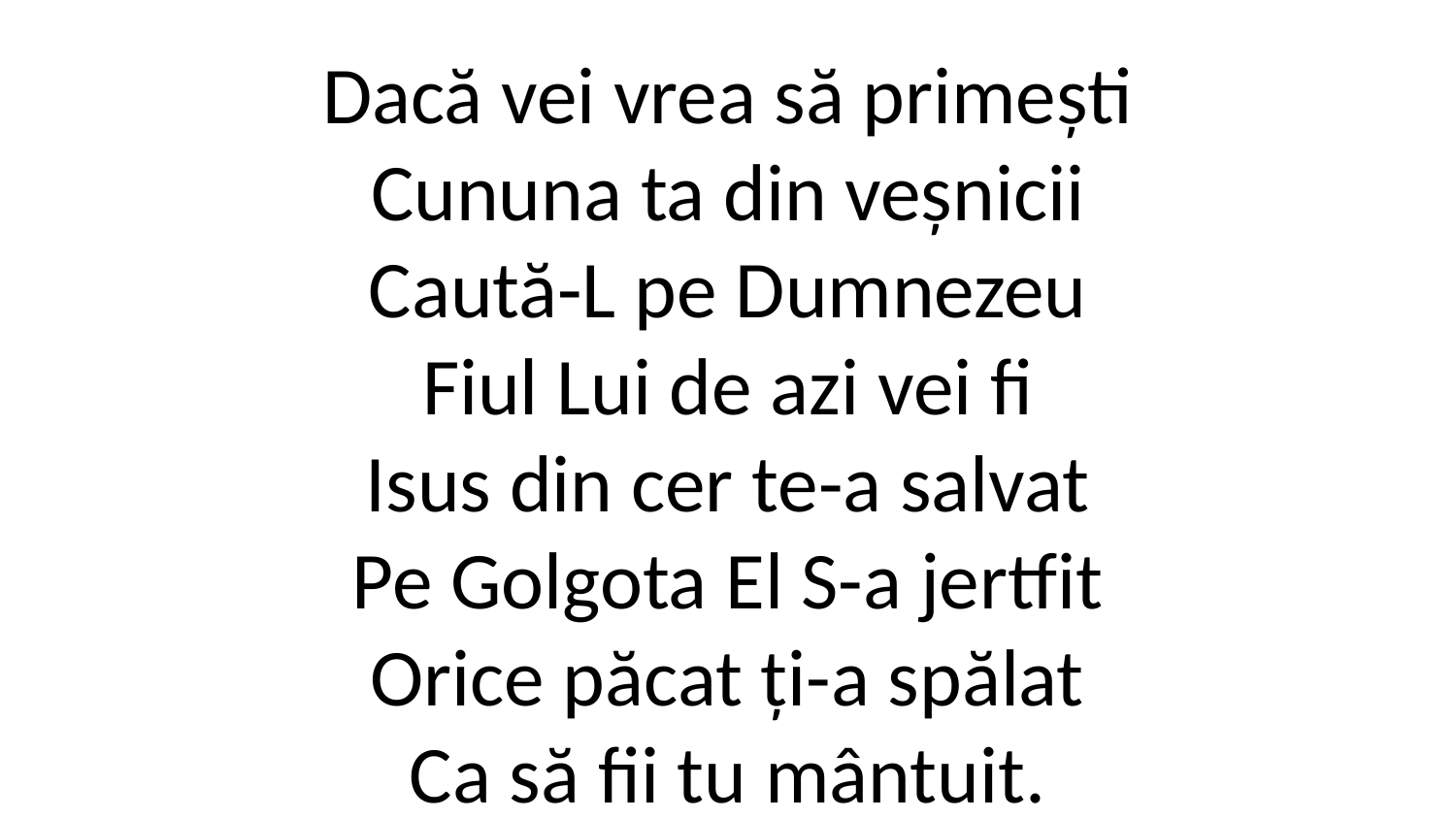

Dacă vei vrea să primești
Cununa ta din veșnicii
Caută-L pe Dumnezeu
Fiul Lui de azi vei fi
Isus din cer te-a salvat
Pe Golgota El S-a jertfit
Orice păcat ți-a spălat
Ca să fii tu mântuit.